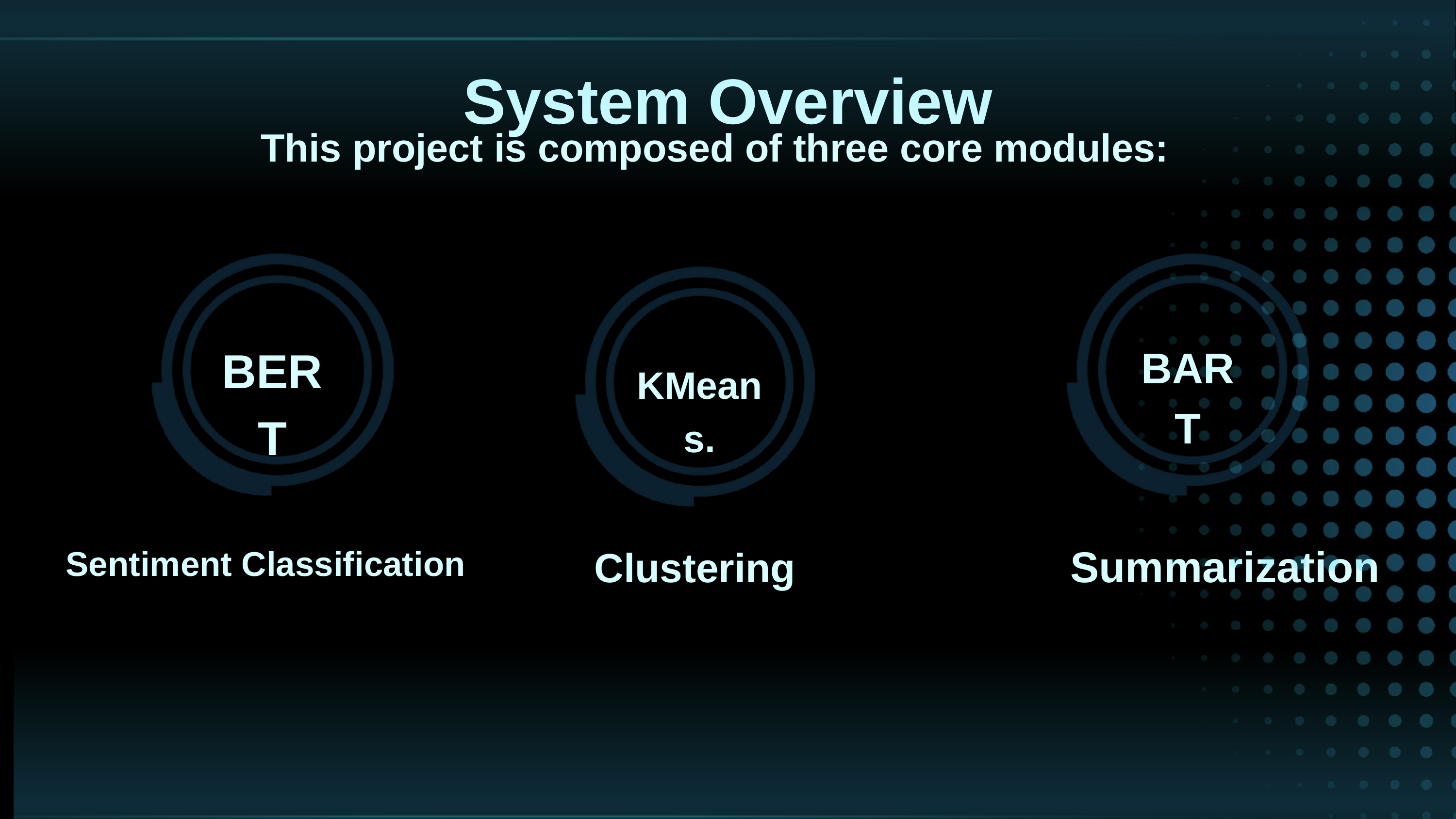

System Overview
This project is composed of three core modules:

BERT
BART

KMeans.
Summarization
Clustering
Sentiment Classification